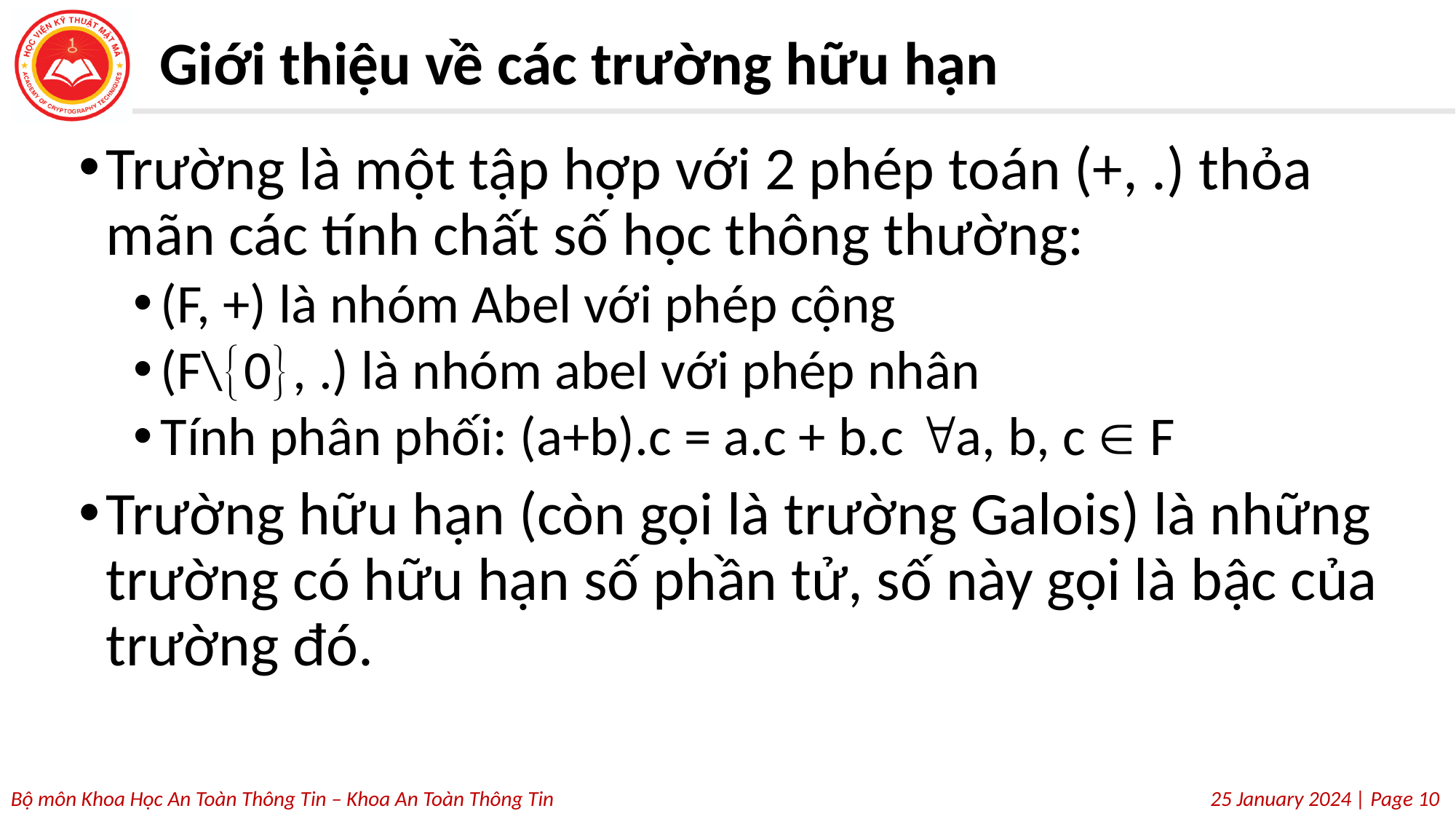

Giới thiệu về các trường hữu hạn

Trường là một tập hợp với 2 phép toán (+, .) thỏa mãn các tính chất số học thông thường:
(F, +) là nhóm Abel với phép cộng
(F\{0}, .) là nhóm abel với phép nhân
Tính phân phối: (a+b).c = a.c + b.c ∀a, b, c ∈ F
Trường hữu hạn (còn gọi là trường Galois) là những trường có hữu hạn số phần tử, số này gọi là bậc của trường đó.